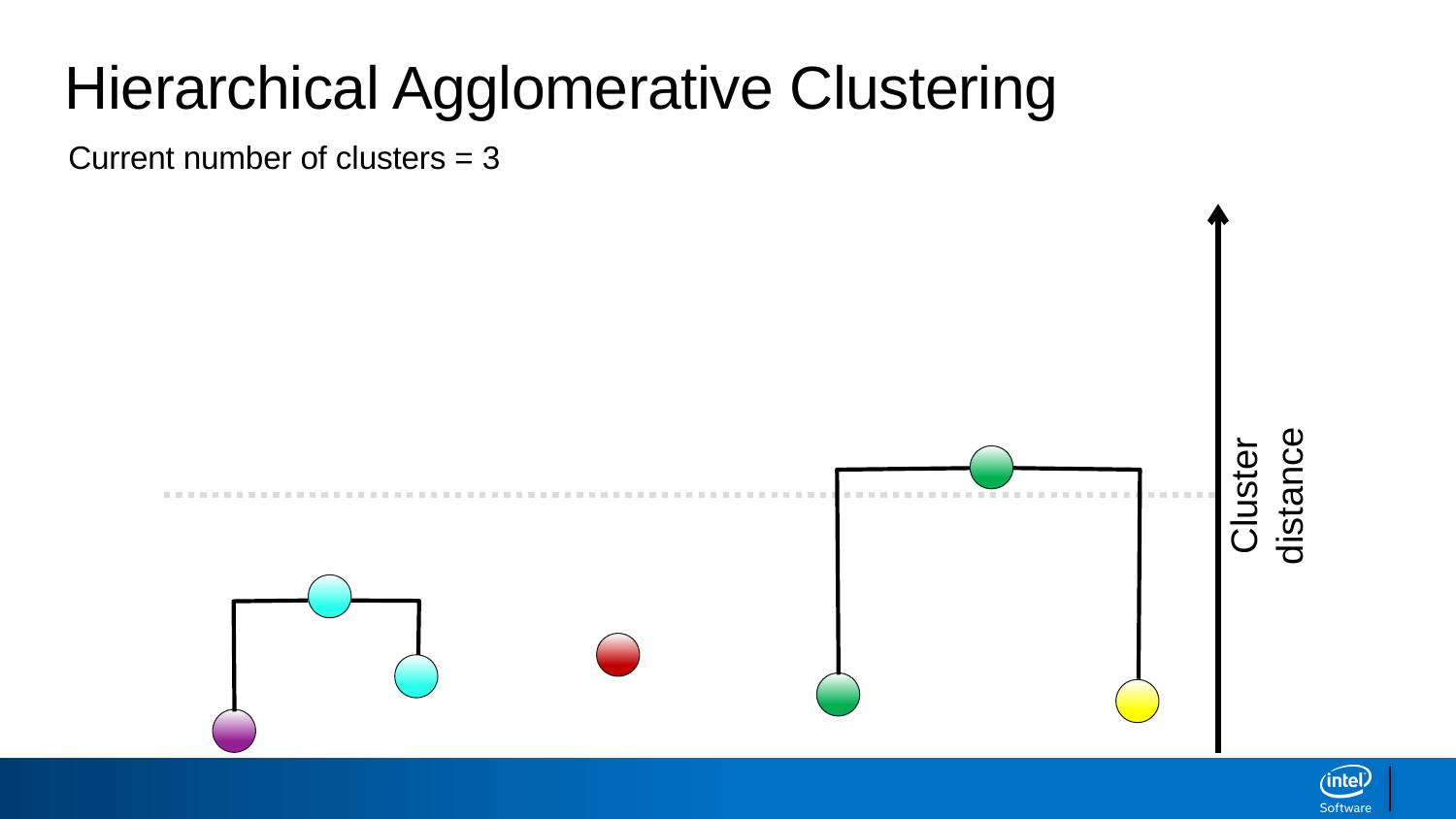

Hierarchical Agglomerative Clustering
Current number of clusters = 3

Cluster distance